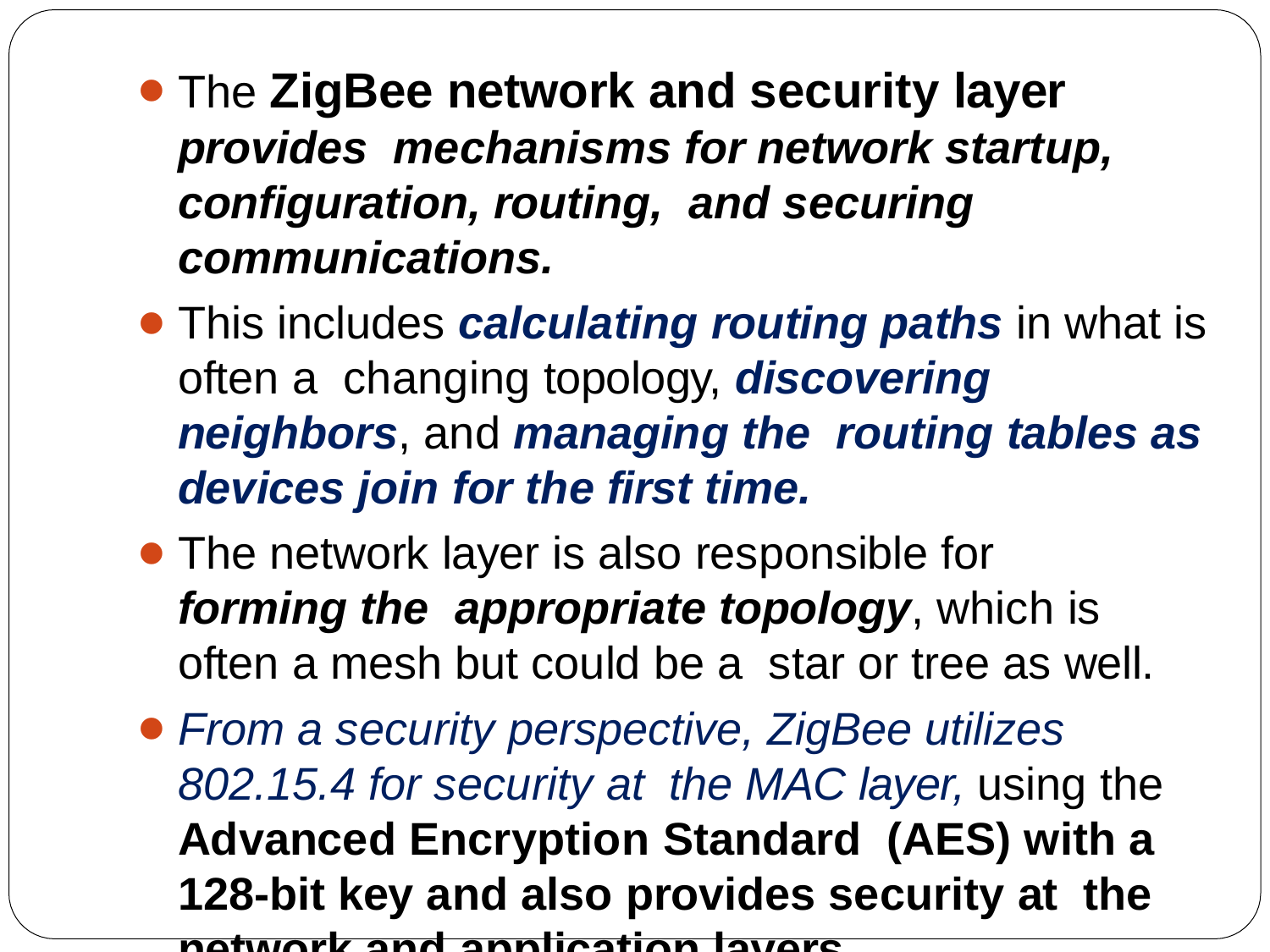

The ZigBee network and security layer provides  mechanisms for network startup, configuration, routing,  and securing communications.
This includes calculating routing paths in what is often a  changing topology, discovering neighbors, and managing the  routing tables as devices join for the first time.
The network layer is also responsible for forming the  appropriate topology, which is often a mesh but could be a  star or tree as well.
From a security perspective, ZigBee utilizes 802.15.4 for security at  the MAC layer, using the Advanced Encryption Standard  (AES) with a 128-bit key and also provides security at  the network and application layers.